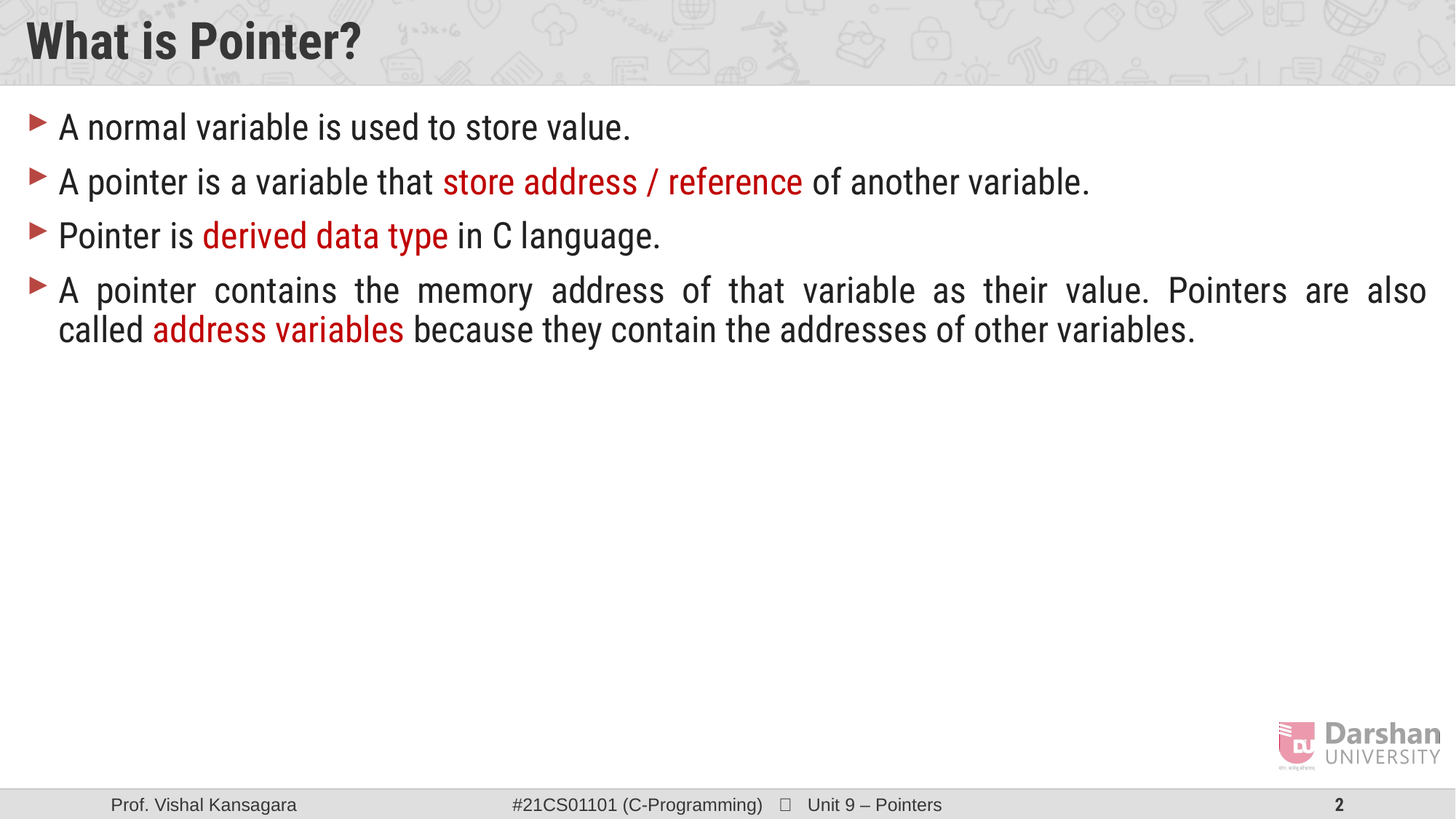

# What is Pointer?
A normal variable is used to store value.
A pointer is a variable that store address / reference of another variable.
Pointer is derived data type in C language.
A pointer contains the memory address of that variable as their value. Pointers are also called address variables because they contain the addresses of other variables.